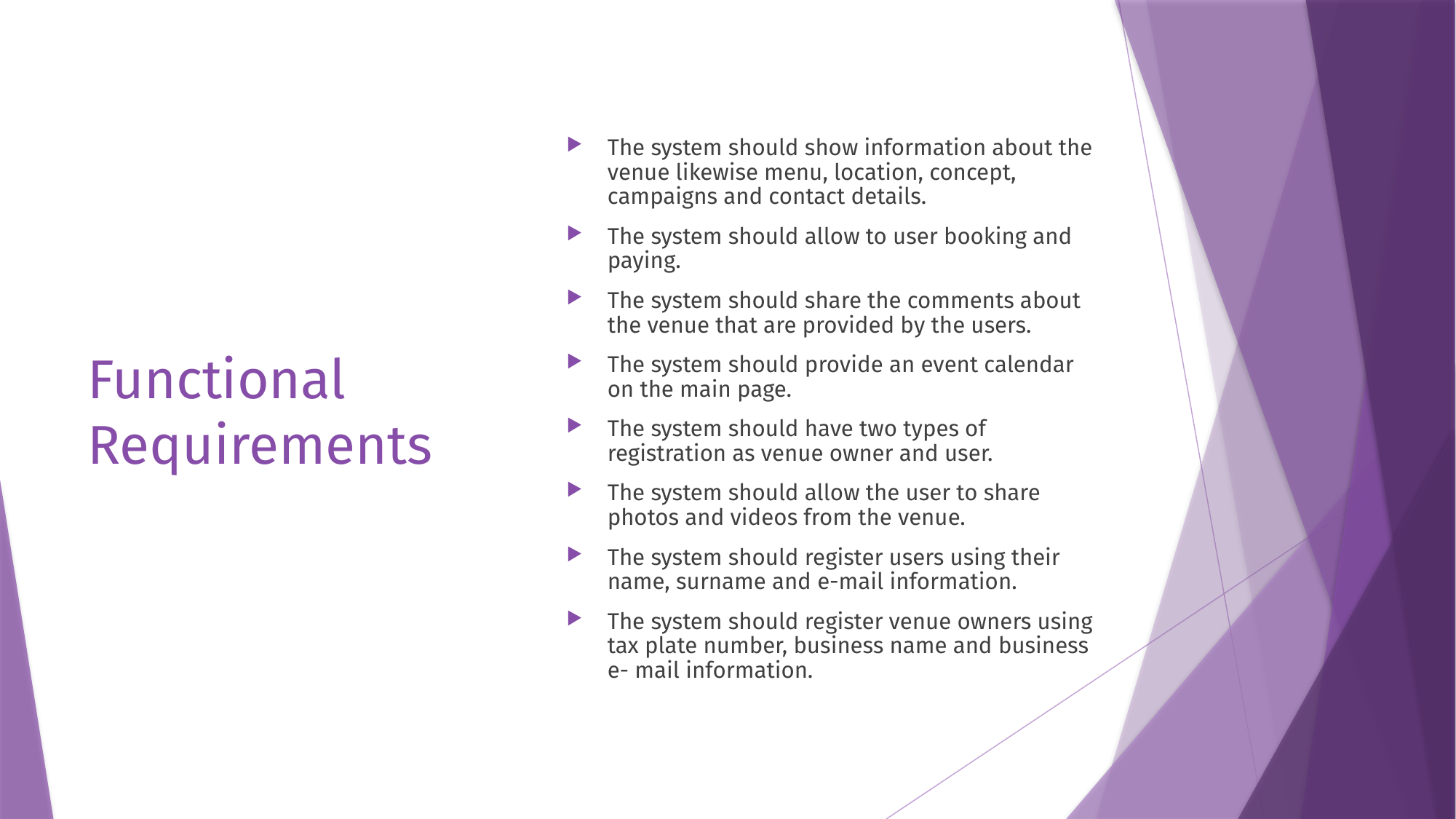

# Functional Requirements
The system should show information about the venue likewise menu, location, concept, campaigns and contact details.
The system should allow to user booking and paying.
The system should share the comments about the venue that are provided by the users.
The system should provide an event calendar on the main page.
The system should have two types of registration as venue owner and user.
The system should allow the user to share photos and videos from the venue.
The system should register users using their name, surname and e-mail information.
The system should register venue owners using tax plate number, business name and business e- mail information.